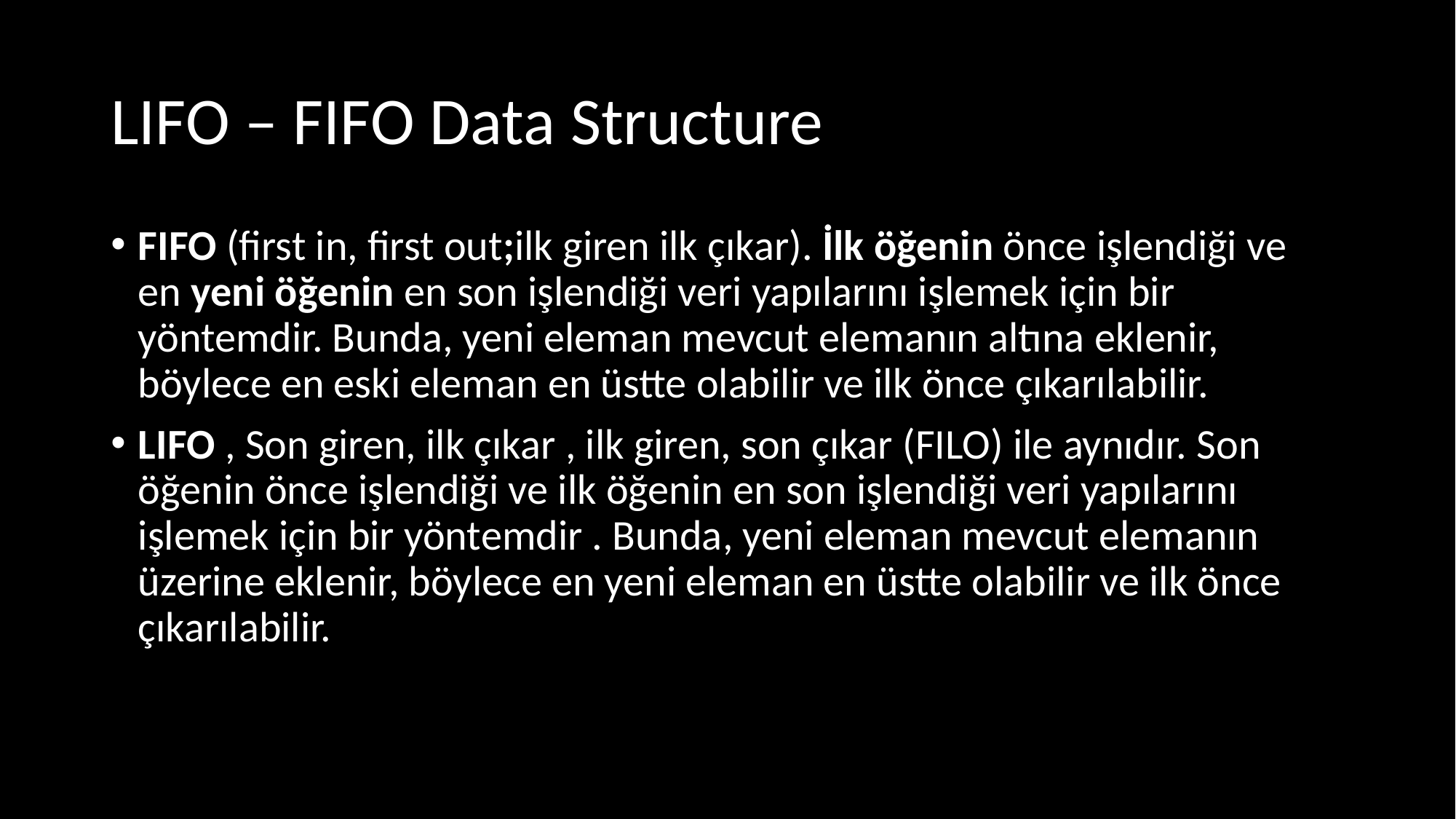

# LIFO – FIFO Data Structure
FIFO (first in, first out;ilk giren ilk çıkar). İlk öğenin önce işlendiği ve en yeni öğenin en son işlendiği veri yapılarını işlemek için bir yöntemdir. Bunda, yeni eleman mevcut elemanın altına eklenir, böylece en eski eleman en üstte olabilir ve ilk önce çıkarılabilir.
LIFO , Son giren, ilk çıkar , ilk giren, son çıkar (FILO) ile aynıdır. Son öğenin önce işlendiği ve ilk öğenin en son işlendiği veri yapılarını işlemek için bir yöntemdir . Bunda, yeni eleman mevcut elemanın üzerine eklenir, böylece en yeni eleman en üstte olabilir ve ilk önce çıkarılabilir.